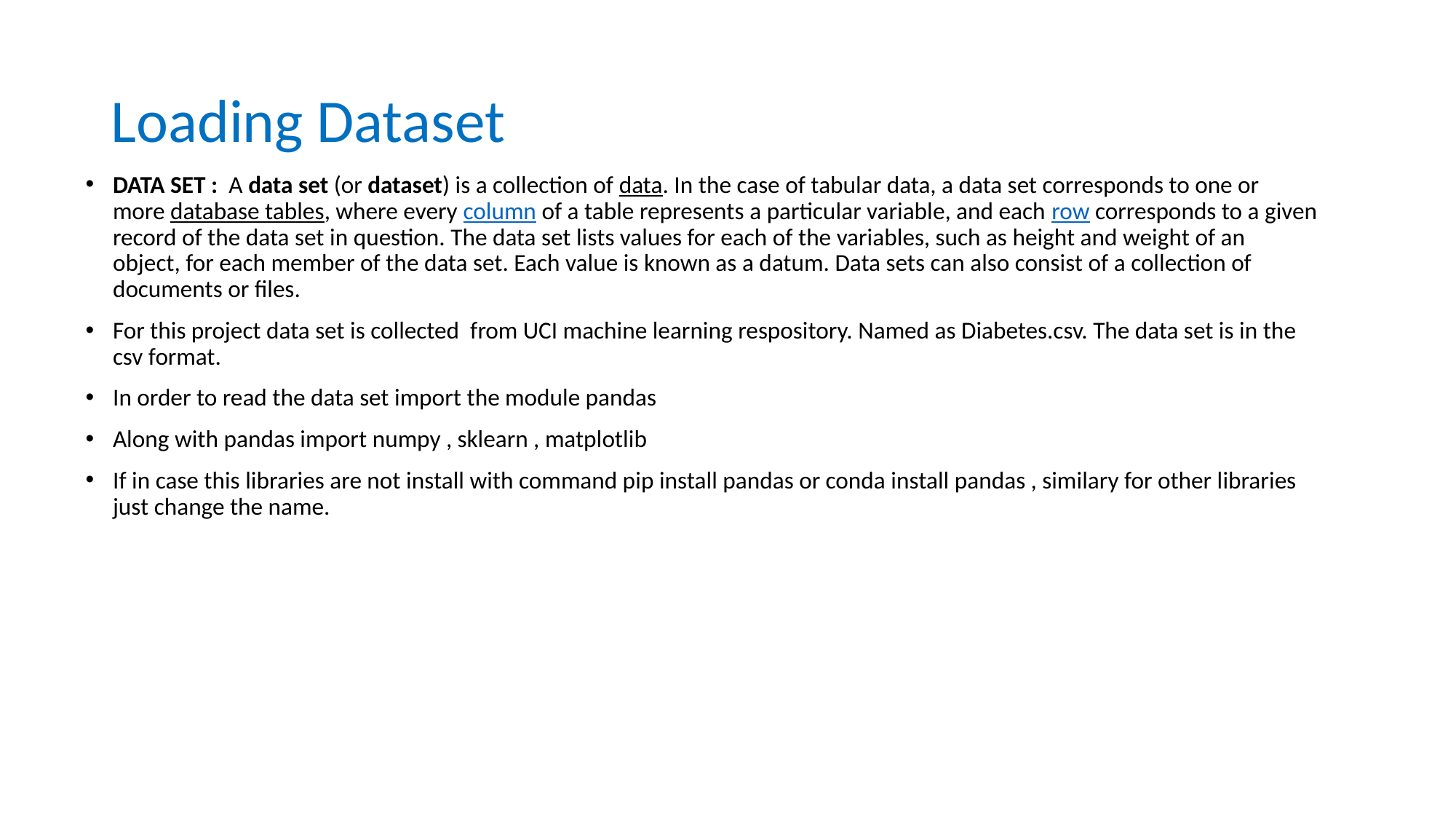

# Loading Dataset
DATA SET :  A data set (or dataset) is a collection of data. In the case of tabular data, a data set corresponds to one or more database tables, where every column of a table represents a particular variable, and each row corresponds to a given record of the data set in question. The data set lists values for each of the variables, such as height and weight of an object, for each member of the data set. Each value is known as a datum. Data sets can also consist of a collection of documents or files.
For this project data set is collected  from UCI machine learning respository. Named as Diabetes.csv. The data set is in the csv format.
In order to read the data set import the module pandas
Along with pandas import numpy , sklearn , matplotlib
If in case this libraries are not install with command pip install pandas or conda install pandas , similary for other libraries just change the name.